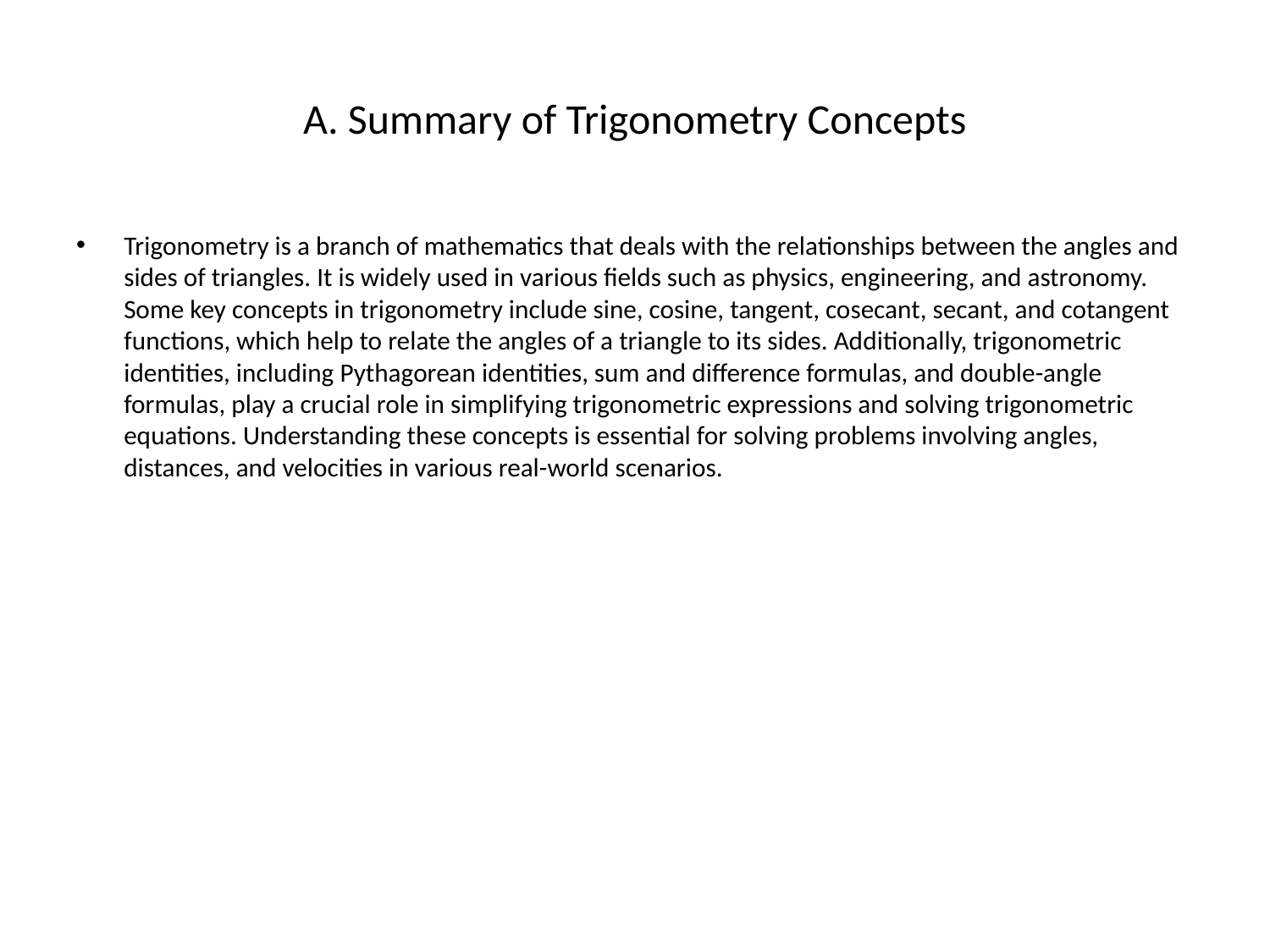

# A. Summary of Trigonometry Concepts
Trigonometry is a branch of mathematics that deals with the relationships between the angles and sides of triangles. It is widely used in various fields such as physics, engineering, and astronomy. Some key concepts in trigonometry include sine, cosine, tangent, cosecant, secant, and cotangent functions, which help to relate the angles of a triangle to its sides. Additionally, trigonometric identities, including Pythagorean identities, sum and difference formulas, and double-angle formulas, play a crucial role in simplifying trigonometric expressions and solving trigonometric equations. Understanding these concepts is essential for solving problems involving angles, distances, and velocities in various real-world scenarios.